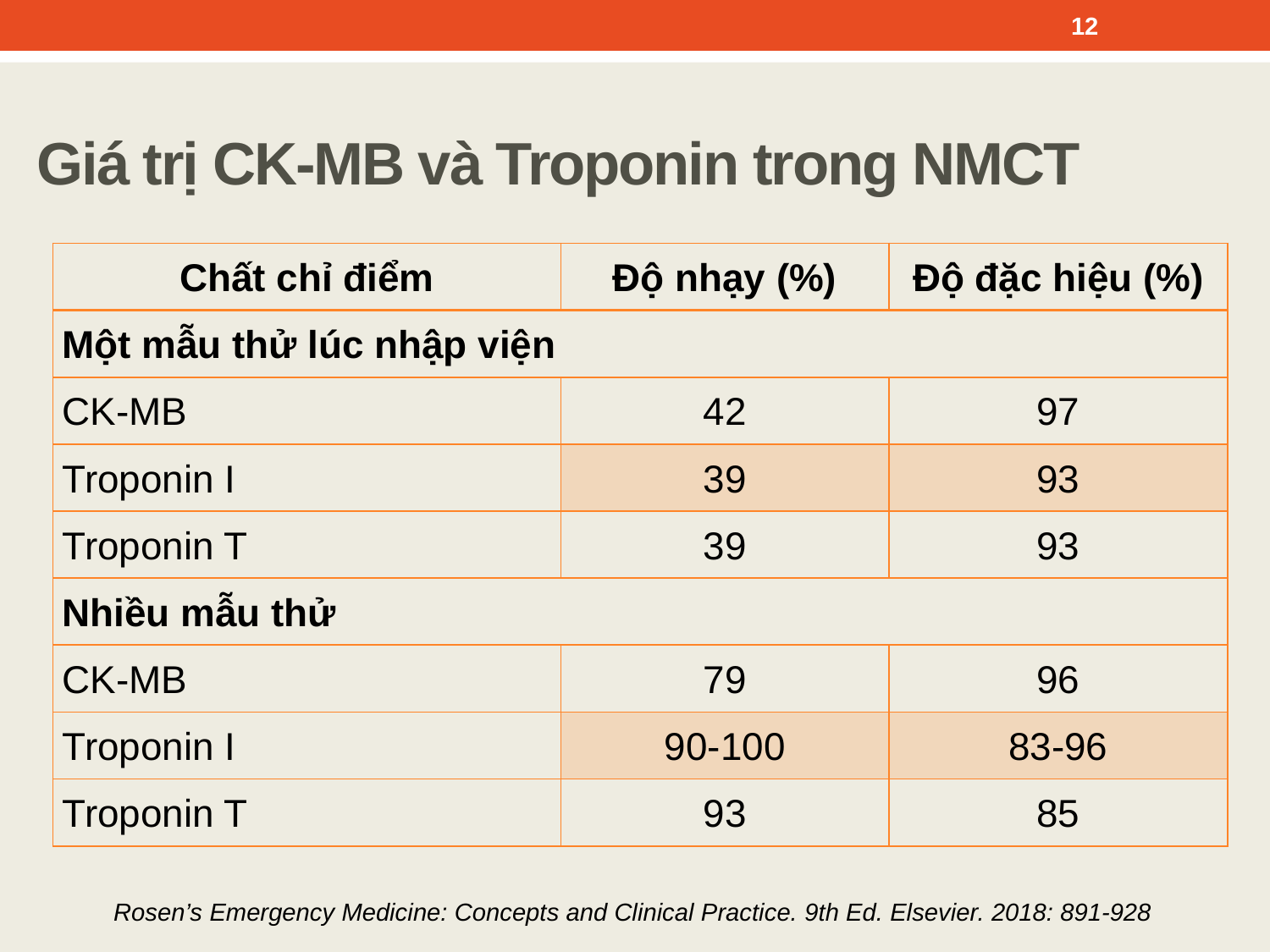

12
Giá trị CK-MB và Troponin trong NMCT
| Chất chỉ điểm | Độ nhạy (%) | Độ đặc hiệu (%) |
| --- | --- | --- |
| Một mẫu thử lúc nhập viện |  |  |
| CK-MB | 42 | 97 |
| Troponin I | 39 | 93 |
| Troponin T | 39 | 93 |
| Nhiều mẫu thử |  |  |
| CK-MB | 79 | 96 |
| Troponin I | 90-100 | 83-96 |
| Troponin T | 93 | 85 |
Rosen’s Emergency Medicine: Concepts and Clinical Practice. 9th Ed. Elsevier. 2018: 891-928